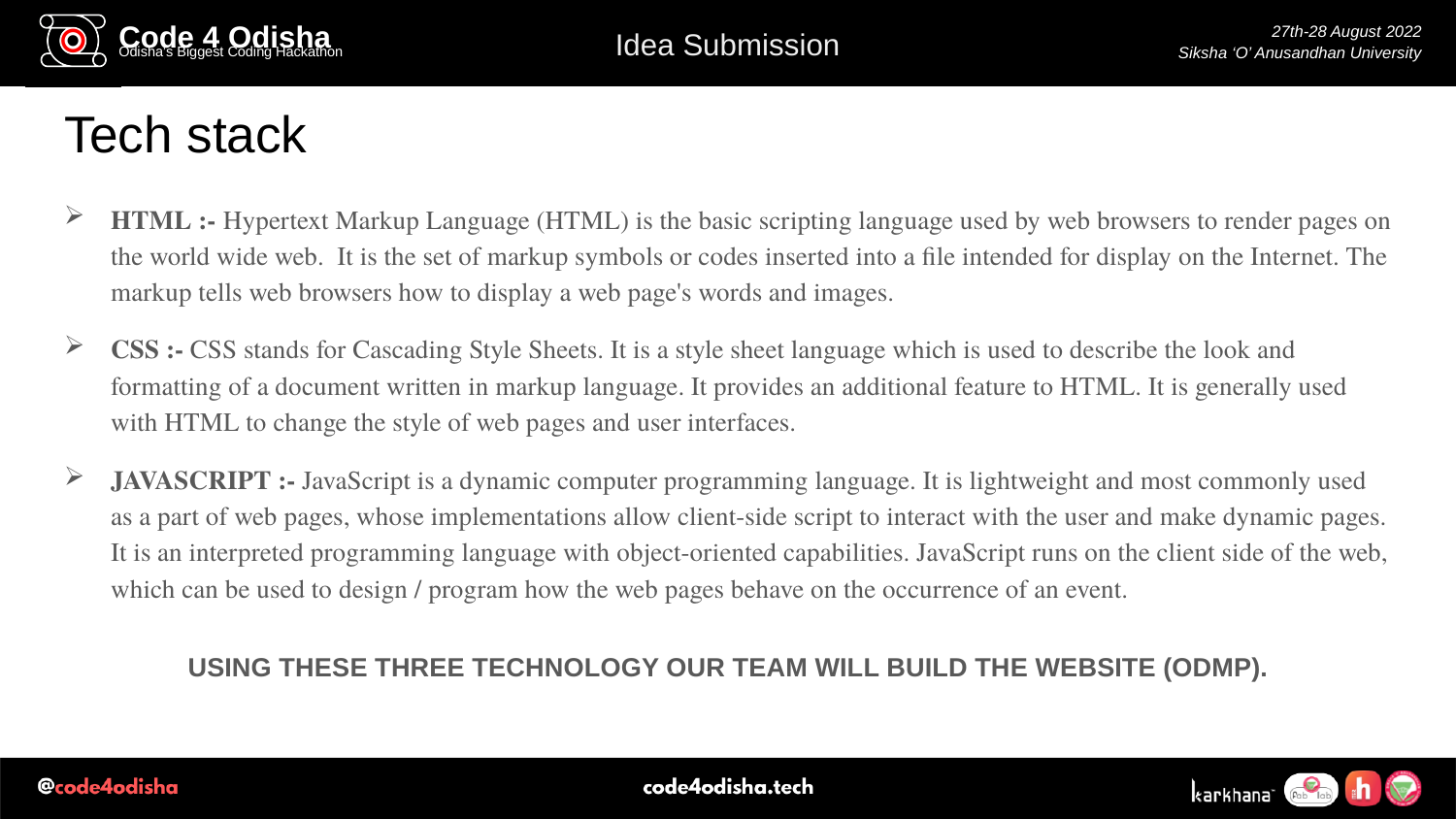

# Tech stack
HTML :- Hypertext Markup Language (HTML) is the basic scripting language used by web browsers to render pages on the world wide web.  It is the set of markup symbols or codes inserted into a file intended for display on the Internet. The markup tells web browsers how to display a web page's words and images.
CSS :- CSS stands for Cascading Style Sheets. It is a style sheet language which is used to describe the look and formatting of a document written in markup language. It provides an additional feature to HTML. It is generally used with HTML to change the style of web pages and user interfaces.
JAVASCRIPT :- JavaScript is a dynamic computer programming language. It is lightweight and most commonly used as a part of web pages, whose implementations allow client-side script to interact with the user and make dynamic pages. It is an interpreted programming language with object-oriented capabilities. JavaScript runs on the client side of the web, which can be used to design / program how the web pages behave on the occurrence of an event.
USING THESE THREE TECHNOLOGY OUR TEAM WILL BUILD THE WEBSITE (ODMP).